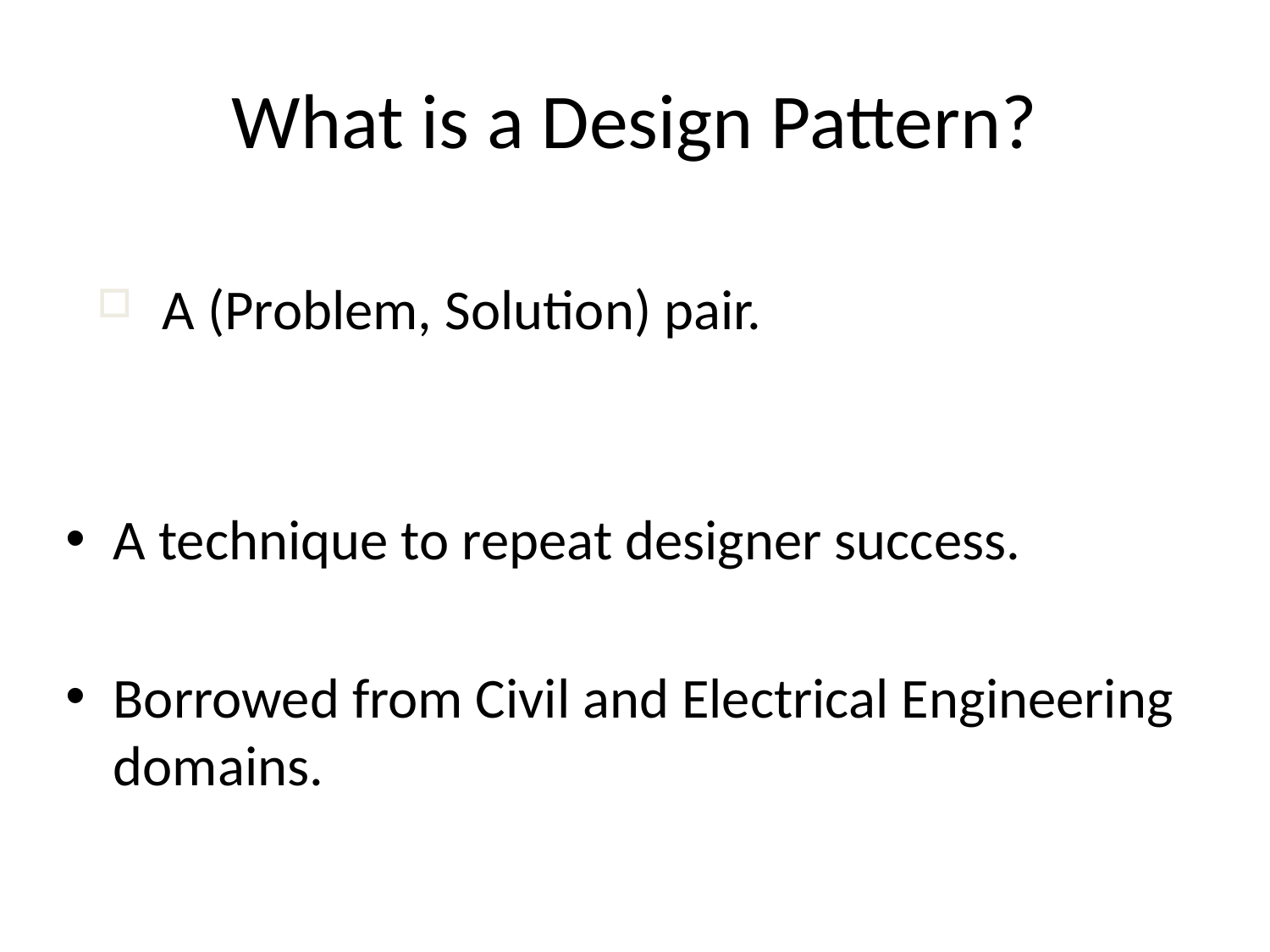

# What is a Design Pattern?
A (Problem, Solution) pair.
A technique to repeat designer success.

Borrowed from Civil and Electrical Engineering domains.